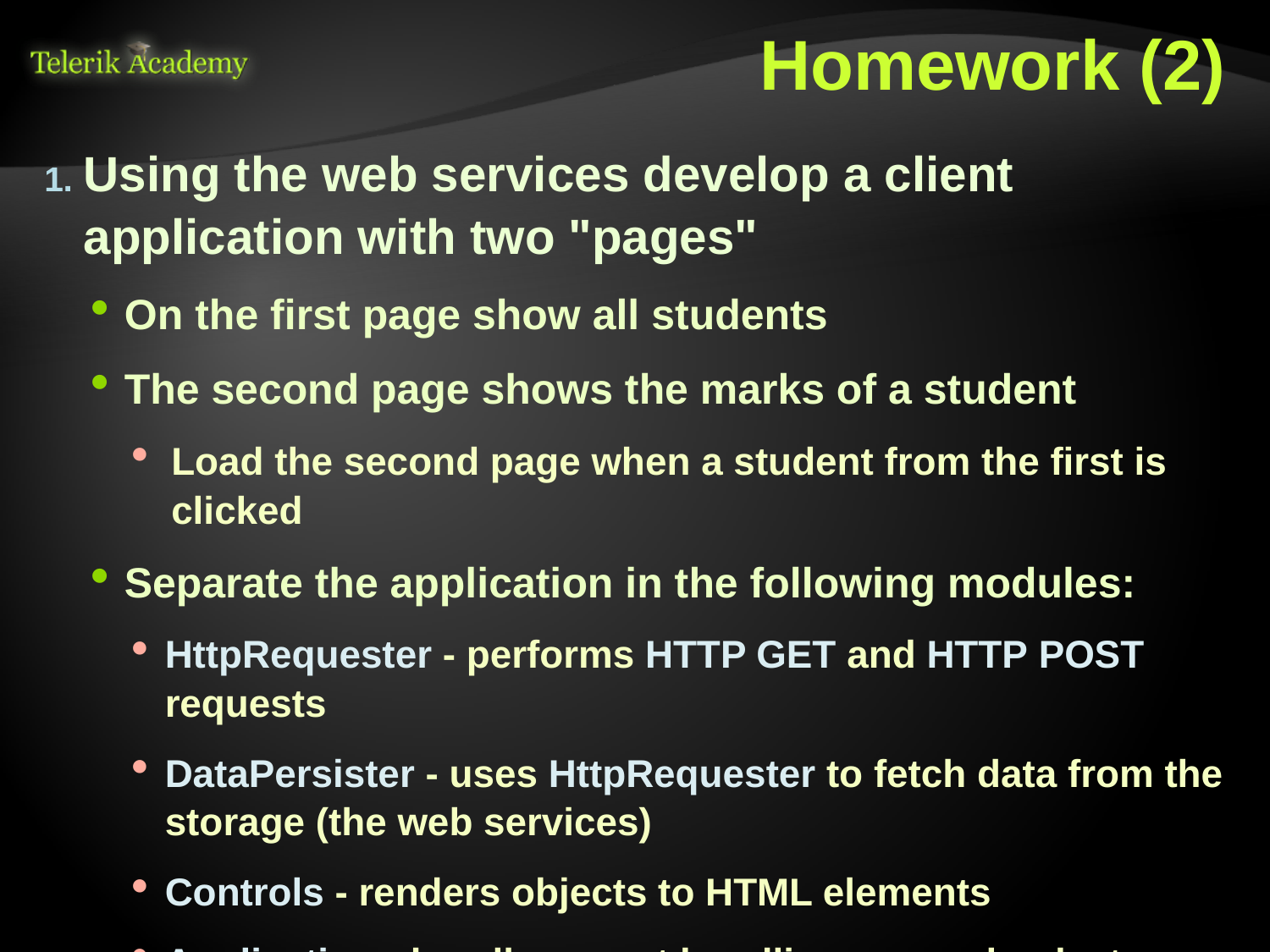

# Homework (2)
Using the web services develop a client application with two "pages"
On the first page show all students
The second page shows the marks of a student
Load the second page when a student from the first is clicked
Separate the application in the following modules:
HttpRequester - performs HTTP GET and HTTP POST requests
DataPersister - uses HttpRequester to fetch data from the storage (the web services)
Controls - renders objects to HTML elements
Application - handles event handlings, page load, etc…